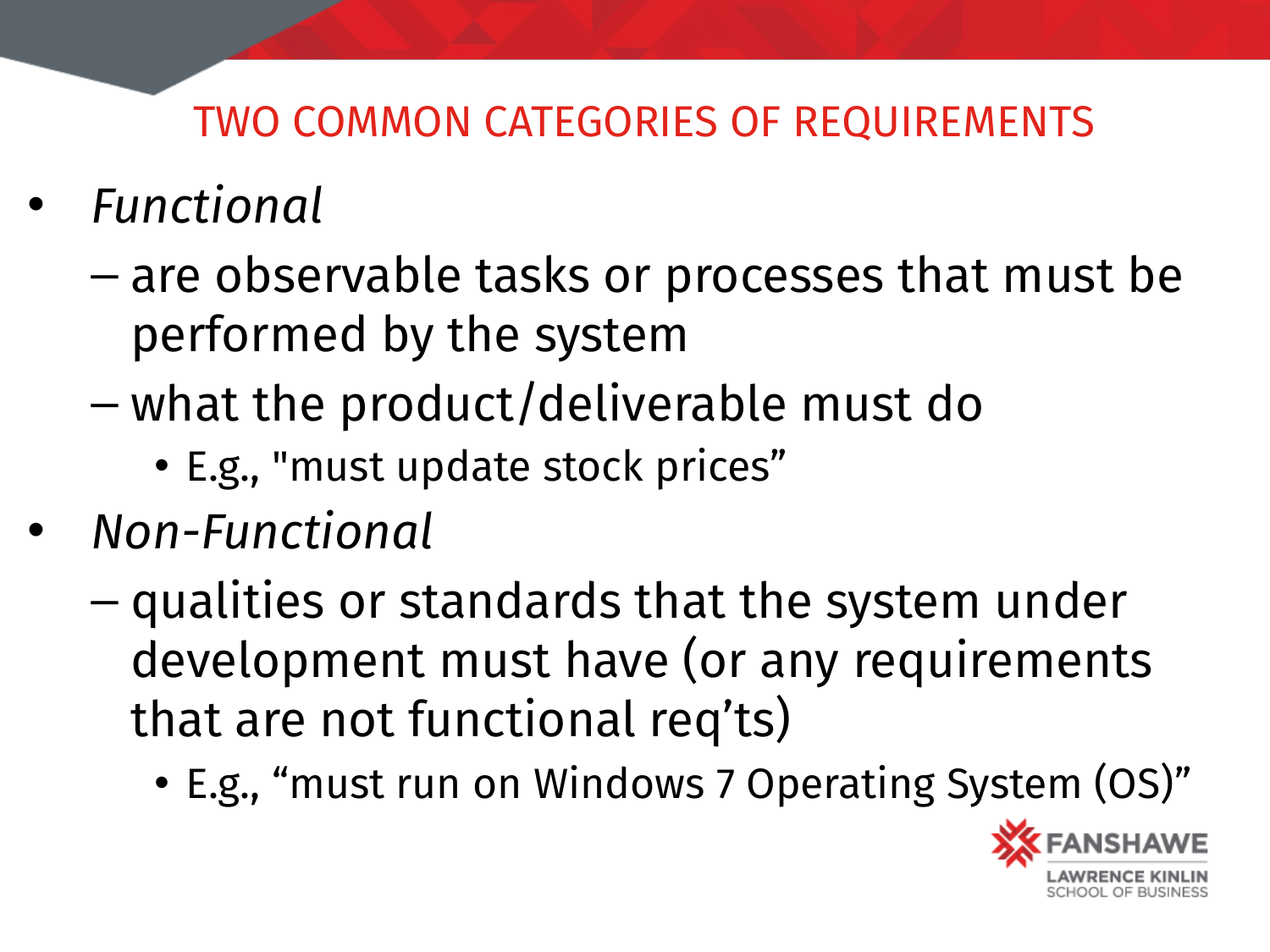

# Two Common Categories of Requirements
Functional
are observable tasks or processes that must be performed by the system
what the product/deliverable must do
E.g., "must update stock prices”
Non-Functional
qualities or standards that the system under development must have (or any requirements that are not functional req’ts)
E.g., “must run on Windows 7 Operating System (OS)”